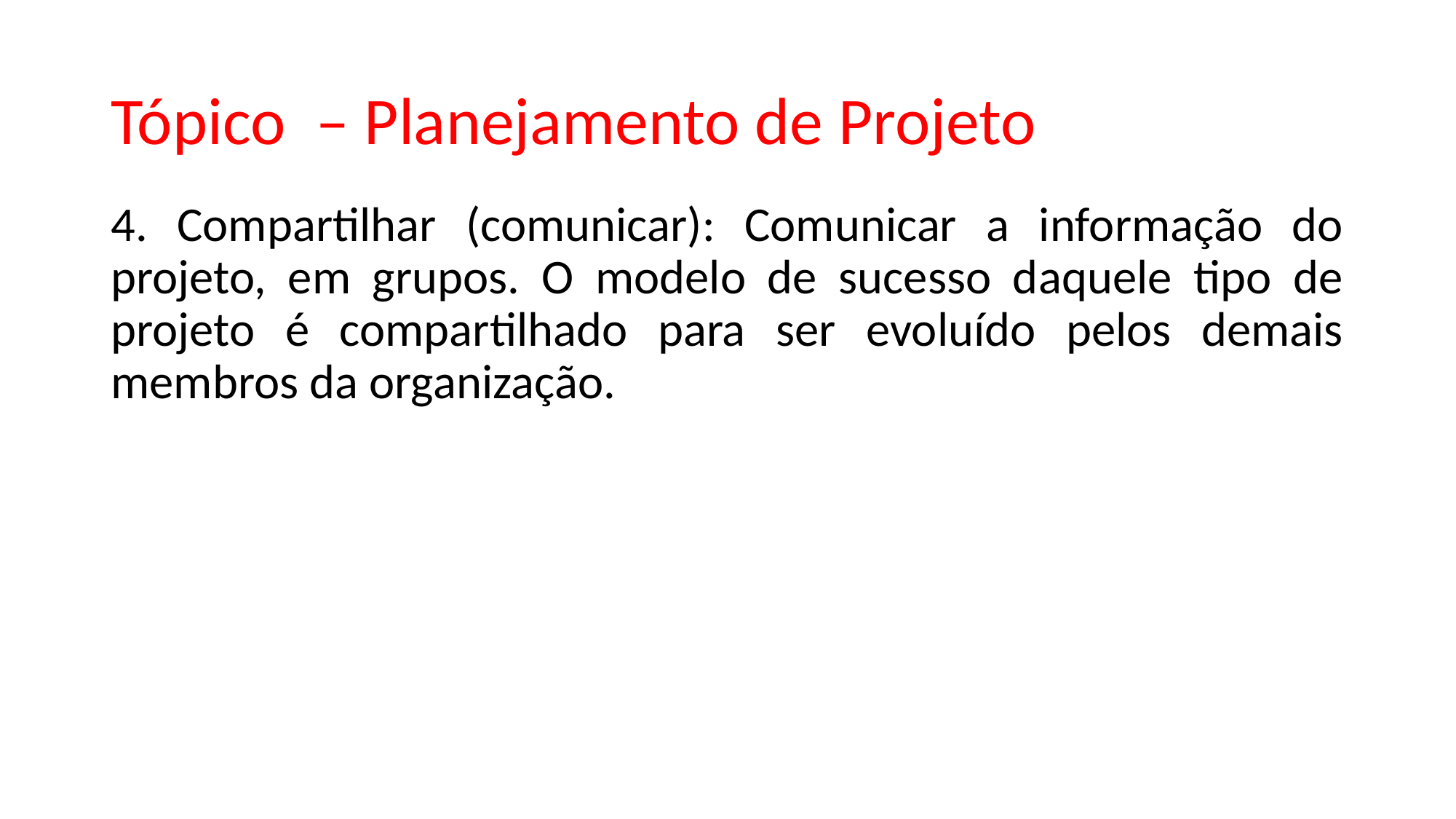

# Tópico  – Planejamento de Projeto
4. Compartilhar (comunicar): Comunicar a informação do projeto, em grupos. O modelo de sucesso daquele tipo de projeto é compartilhado para ser evoluído pelos demais membros da organização.